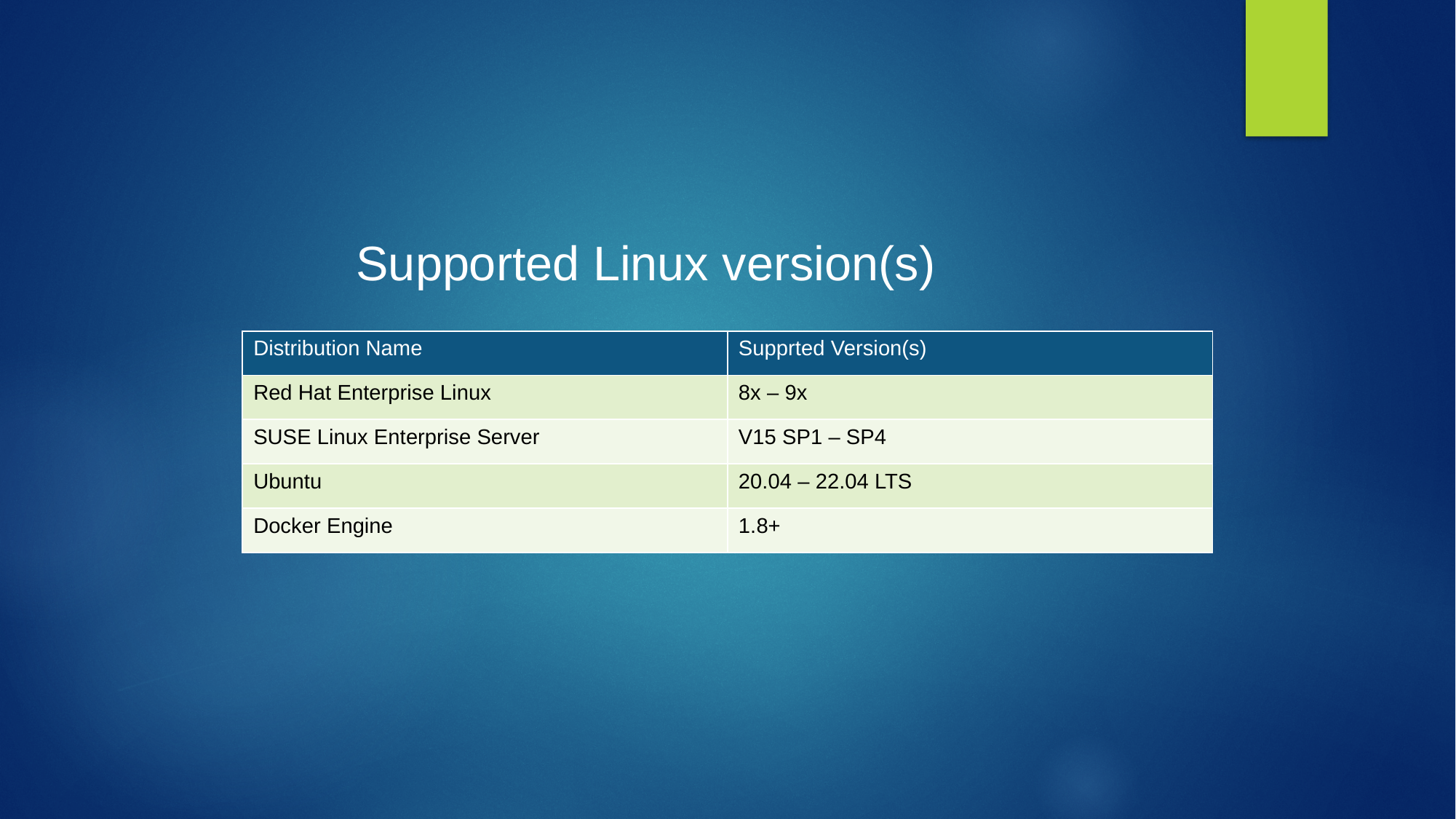

Supported Linux version(s)
| Distribution Name | Supprted Version(s) |
| --- | --- |
| Red Hat Enterprise Linux | 8x – 9x |
| SUSE Linux Enterprise Server | V15 SP1 – SP4 |
| Ubuntu | 20.04 – 22.04 LTS |
| Docker Engine | 1.8+ |